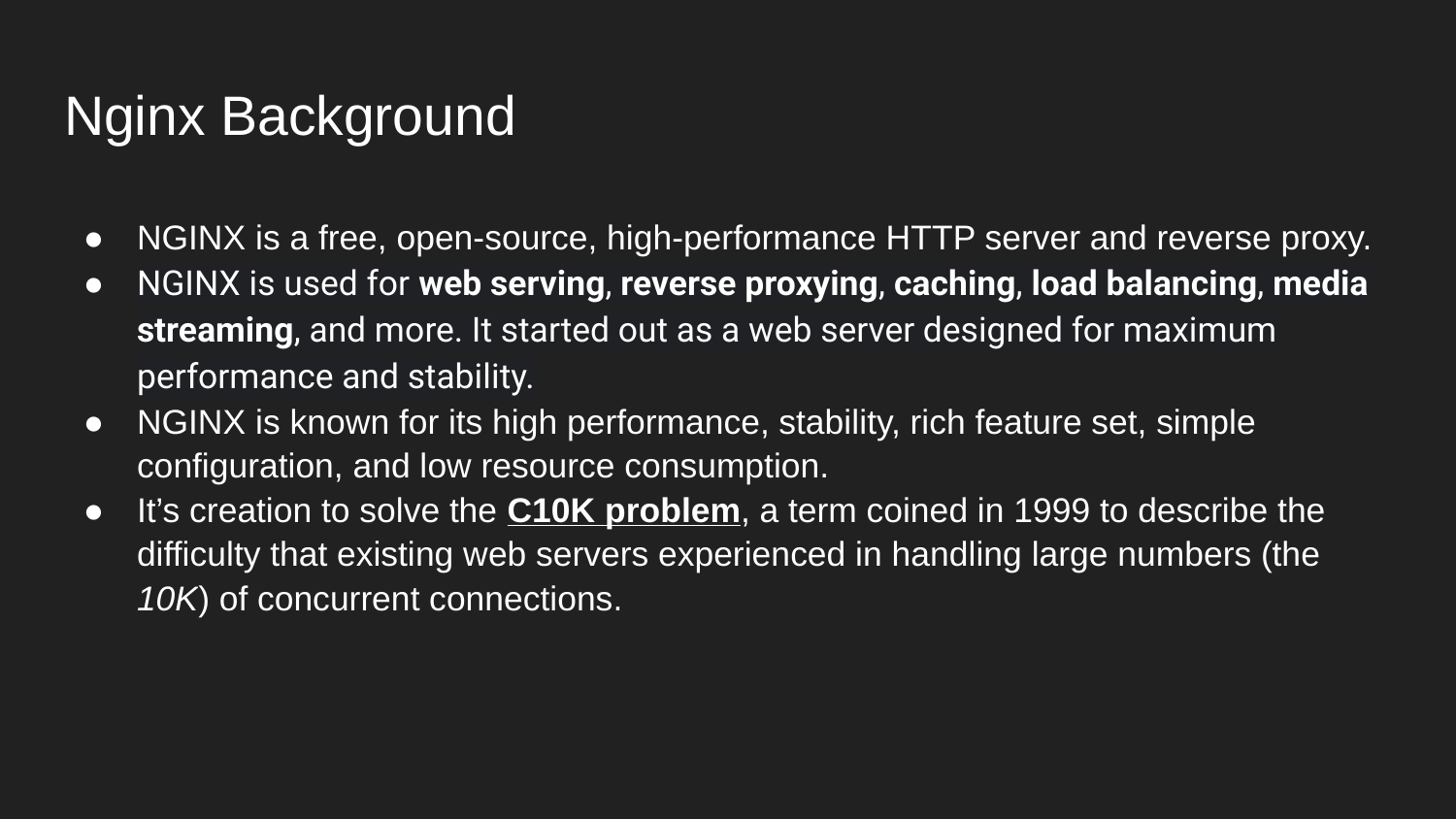

# Nginx Background
NGINX is a free, open-source, high-performance HTTP server and reverse proxy.
NGINX is used for web serving, reverse proxying, caching, load balancing, media streaming, and more. It started out as a web server designed for maximum performance and stability.
NGINX is known for its high performance, stability, rich feature set, simple configuration, and low resource consumption.
It’s creation to solve the C10K problem, a term coined in 1999 to describe the difficulty that existing web servers experienced in handling large numbers (the 10K) of concurrent connections.